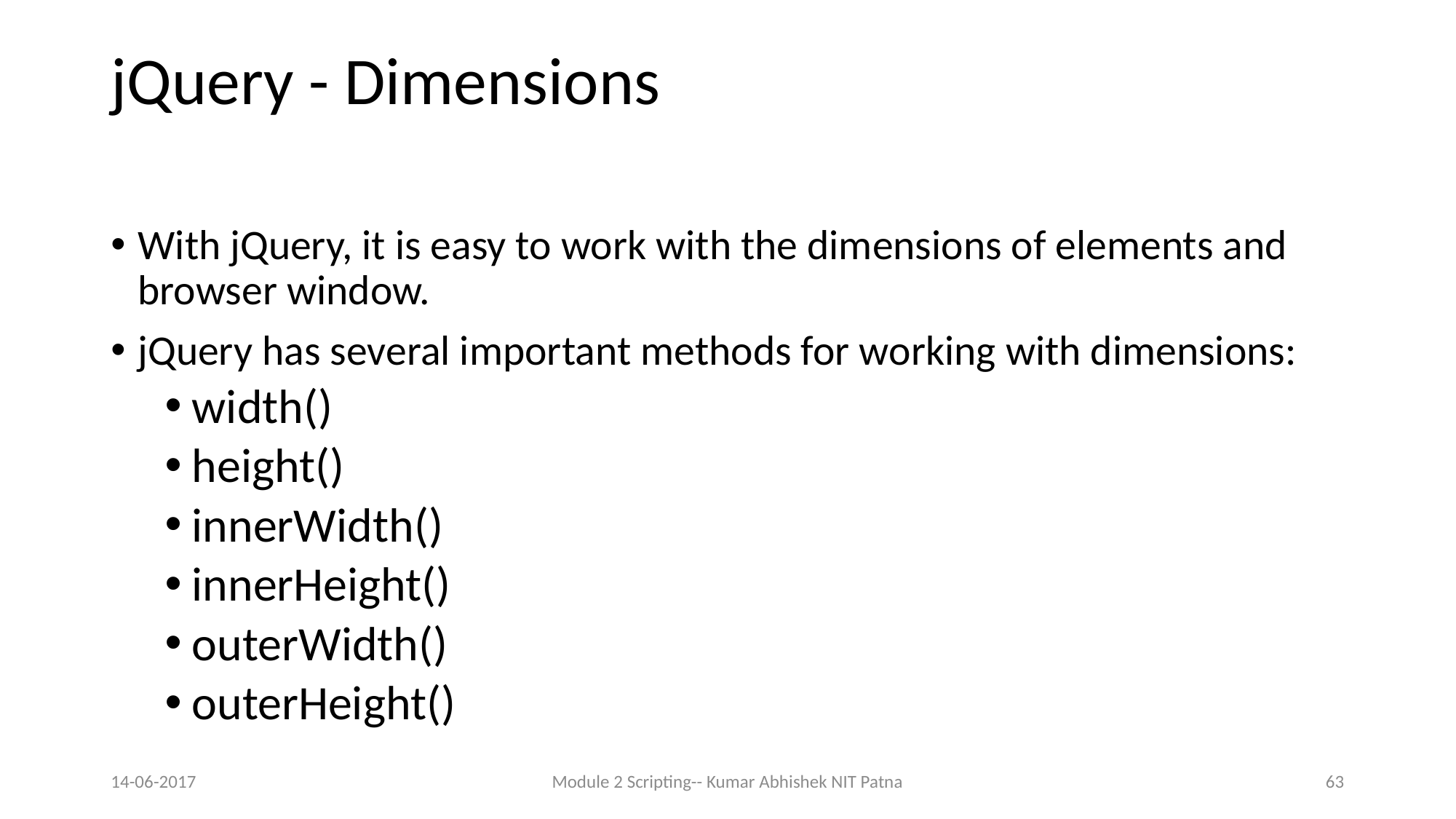

# jQuery - Dimensions
With jQuery, it is easy to work with the dimensions of elements and browser window.
jQuery has several important methods for working with dimensions:
width()
height()
innerWidth()
innerHeight()
outerWidth()
outerHeight()

14-06-2017
Module 2 Scripting-- Kumar Abhishek NIT Patna
63